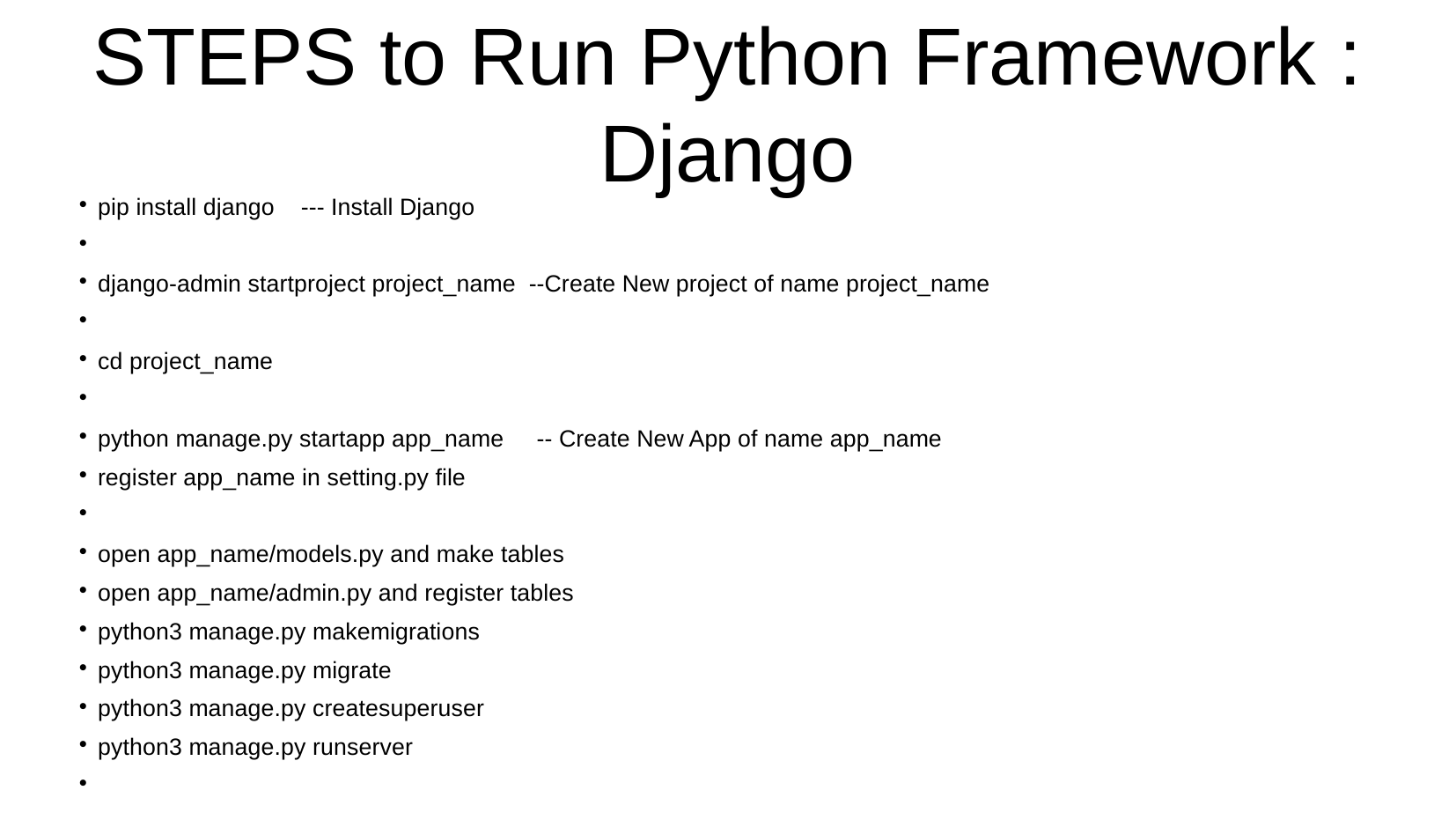

STEPS to Run Python Framework : Django
pip install django    --- Install Django

django-admin startproject project_name  --Create New project of name project_name

cd project_name

python manage.py startapp app_name     -- Create New App of name app_name
register app_name in setting.py file

open app_name/models.py and make tables
open app_name/admin.py and register tables
python3 manage.py makemigrations
python3 manage.py migrate
python3 manage.py createsuperuser
python3 manage.py runserver